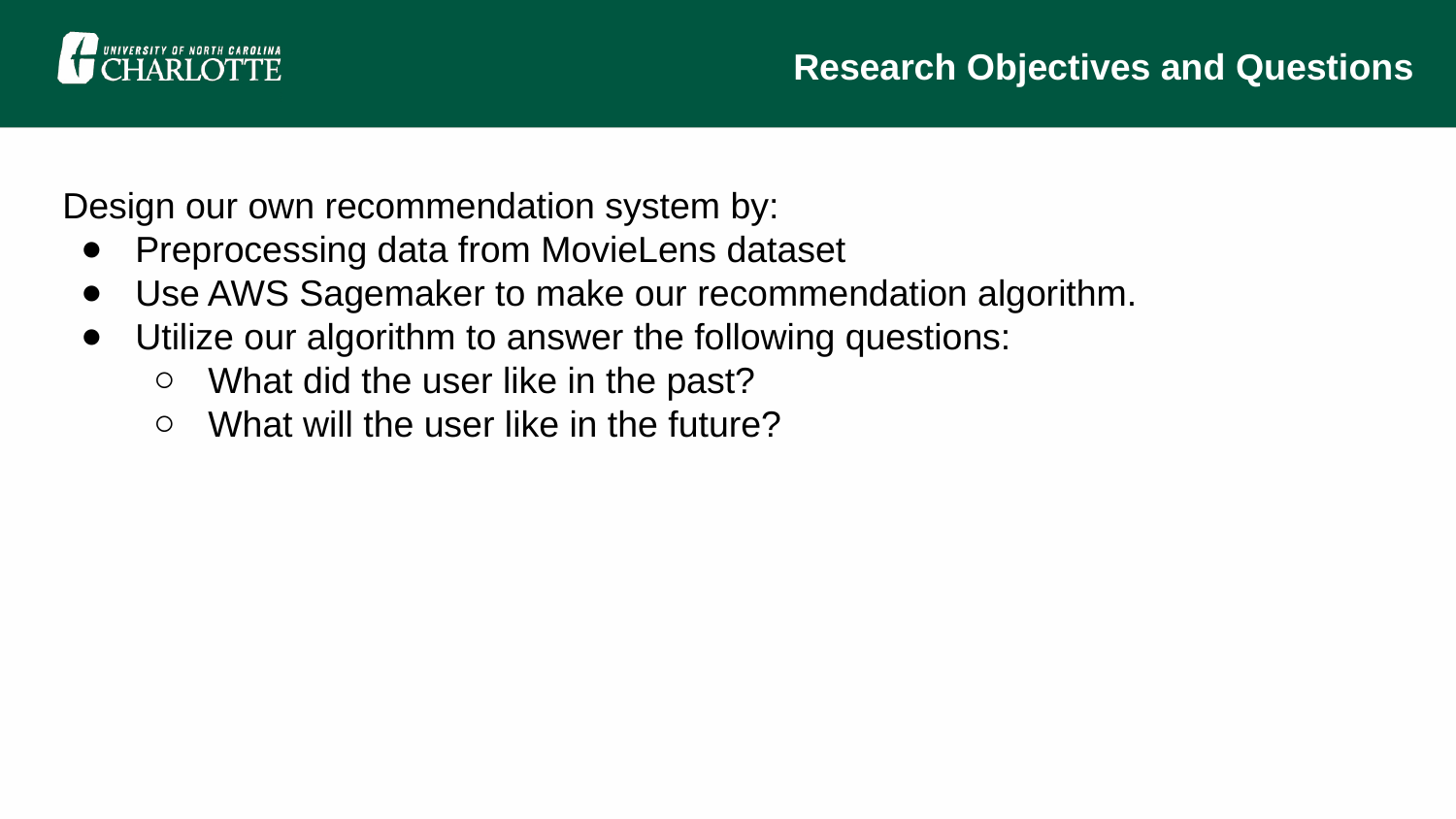

Research Objectives and Questions
Design our own recommendation system by:
Preprocessing data from MovieLens dataset
Use AWS Sagemaker to make our recommendation algorithm.
Utilize our algorithm to answer the following questions:
What did the user like in the past?
What will the user like in the future?